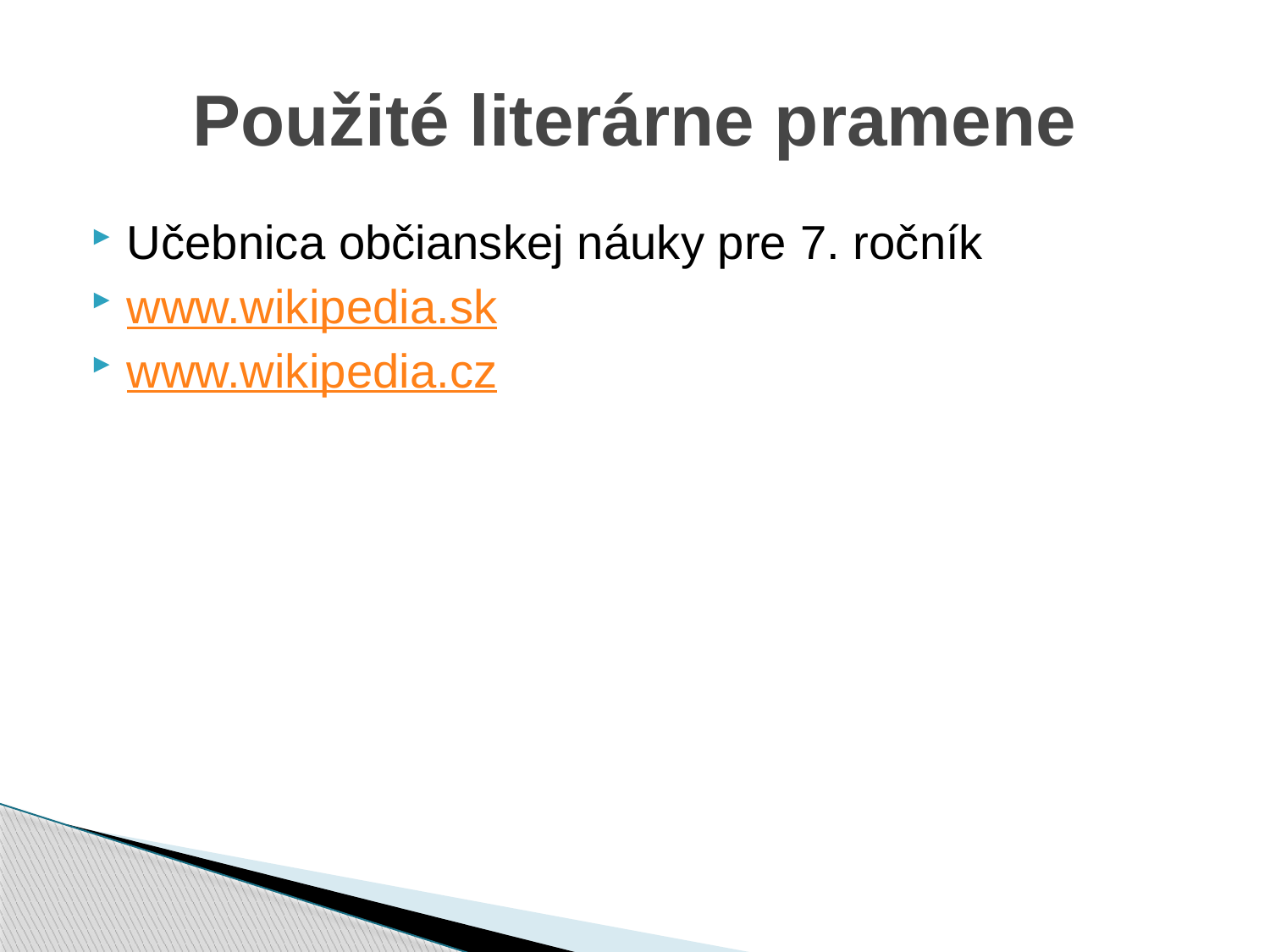

# Použité literárne pramene
Učebnica občianskej náuky pre 7. ročník
www.wikipedia.sk
www.wikipedia.cz